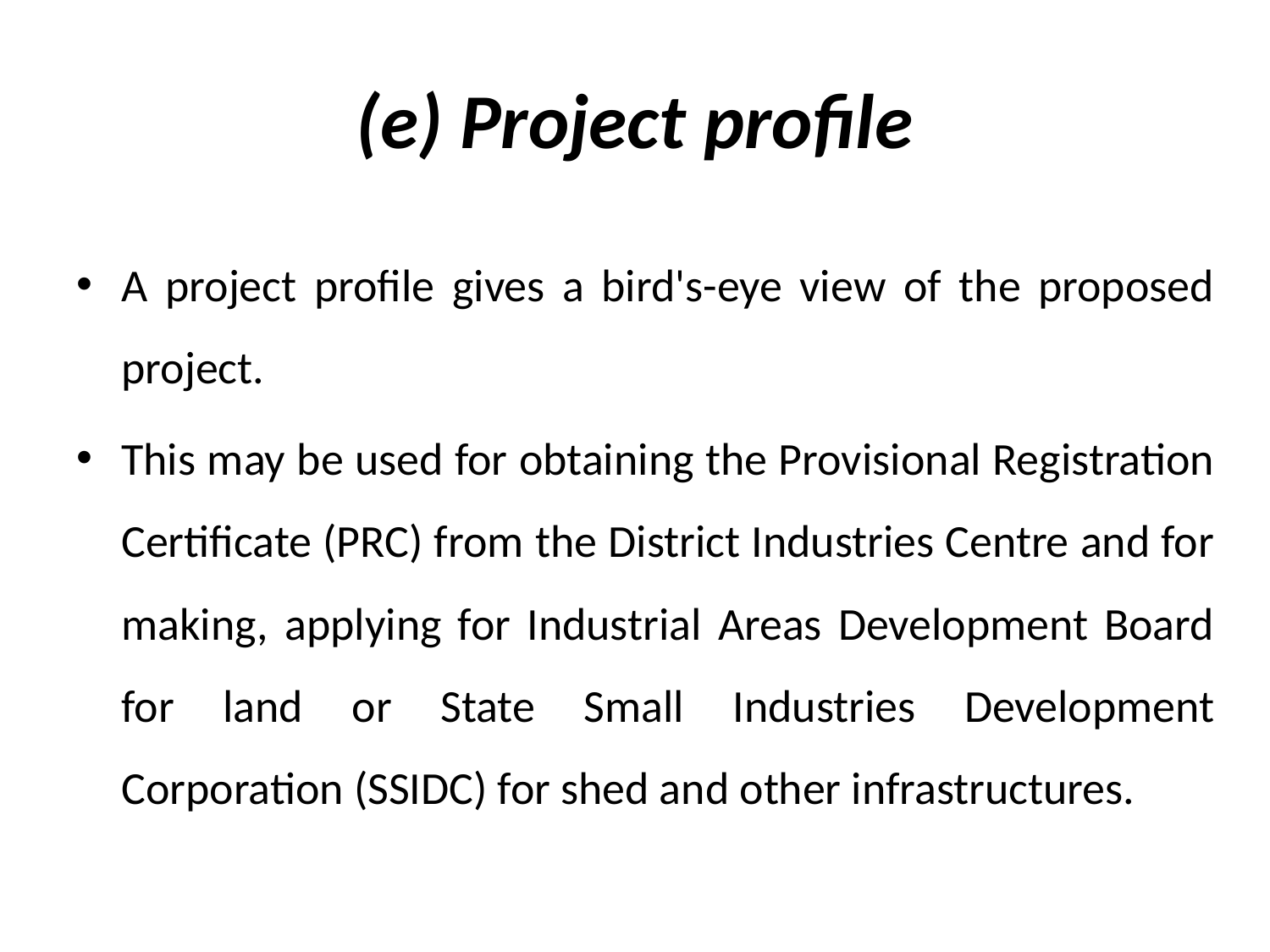

# (e) Project profile
A project profile gives a bird's-eye view of the proposed project.
This may be used for obtaining the Provisional Registration Certificate (PRC) from the District Industries Centre and for making, applying for Industrial Areas Development Board for land or State Small Industries Development Corporation (SSIDC) for shed and other infrastructures.